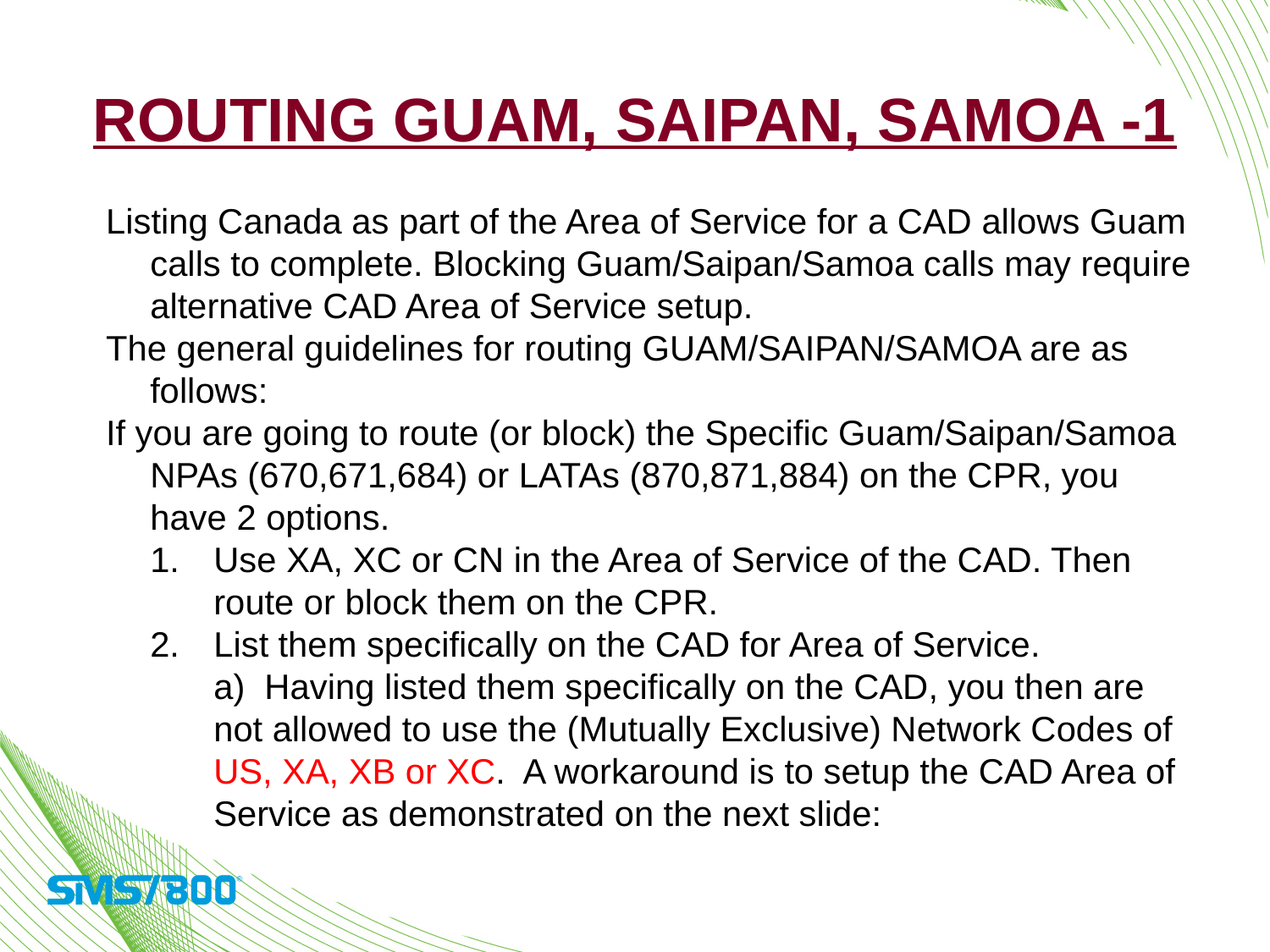

# Routing Guam, Saipan, Samoa -1
  Listing Canada as part of the Area of Service for a CAD allows Guam calls to complete. Blocking Guam/Saipan/Samoa calls may require alternative CAD Area of Service setup.
  The general guidelines for routing GUAM/SAIPAN/SAMOA are as follows:
  If you are going to route (or block) the Specific Guam/Saipan/Samoa NPAs (670,671,684) or LATAs (870,871,884) on the CPR, you have 2 options.
Use XA, XC or CN in the Area of Service of the CAD. Then route or block them on the CPR.
List them specifically on the CAD for Area of Service.
	a)  Having listed them specifically on the CAD, you then are not allowed to use the (Mutually Exclusive) Network Codes of US, XA, XB or XC.  A workaround is to setup the CAD Area of Service as demonstrated on the next slide:

1 Name